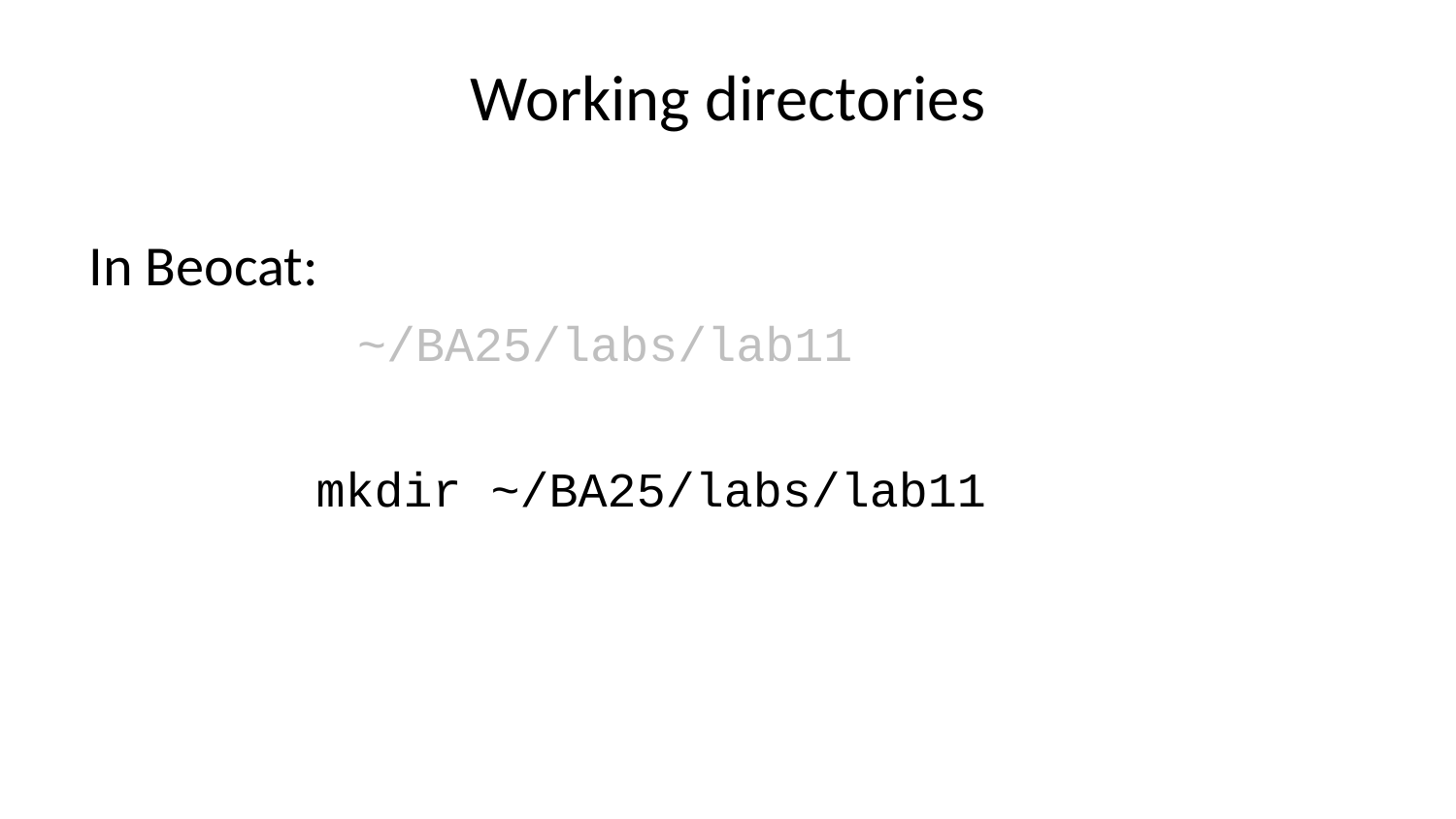

# Working directories
In Beocat:
 ~/BA25/labs/lab11
mkdir ~/BA25/labs/lab11